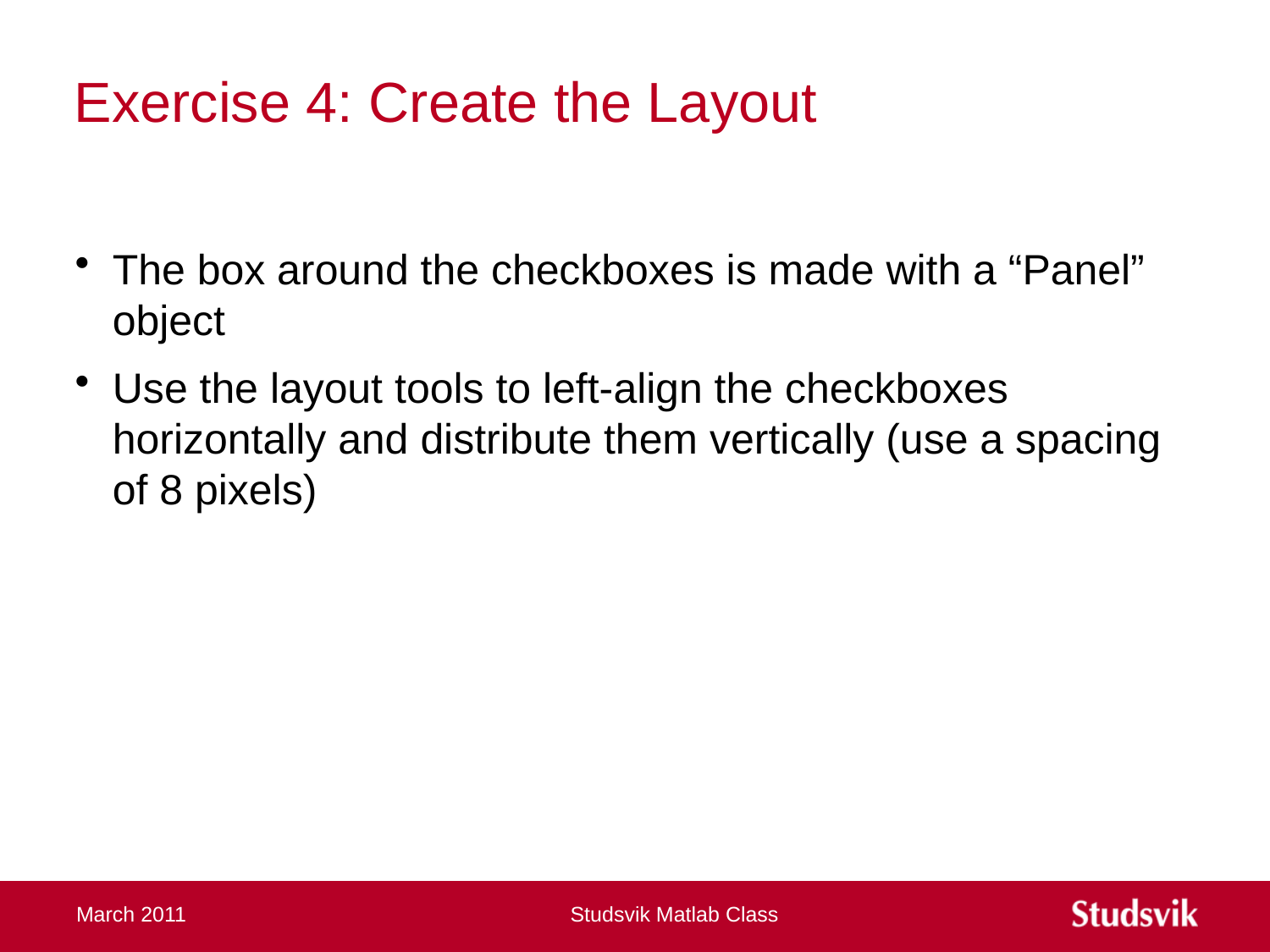

# Exercise 4: Create the Layout
The box around the checkboxes is made with a “Panel” object
Use the layout tools to left-align the checkboxes horizontally and distribute them vertically (use a spacing of 8 pixels)
March 2011
Studsvik Matlab Class